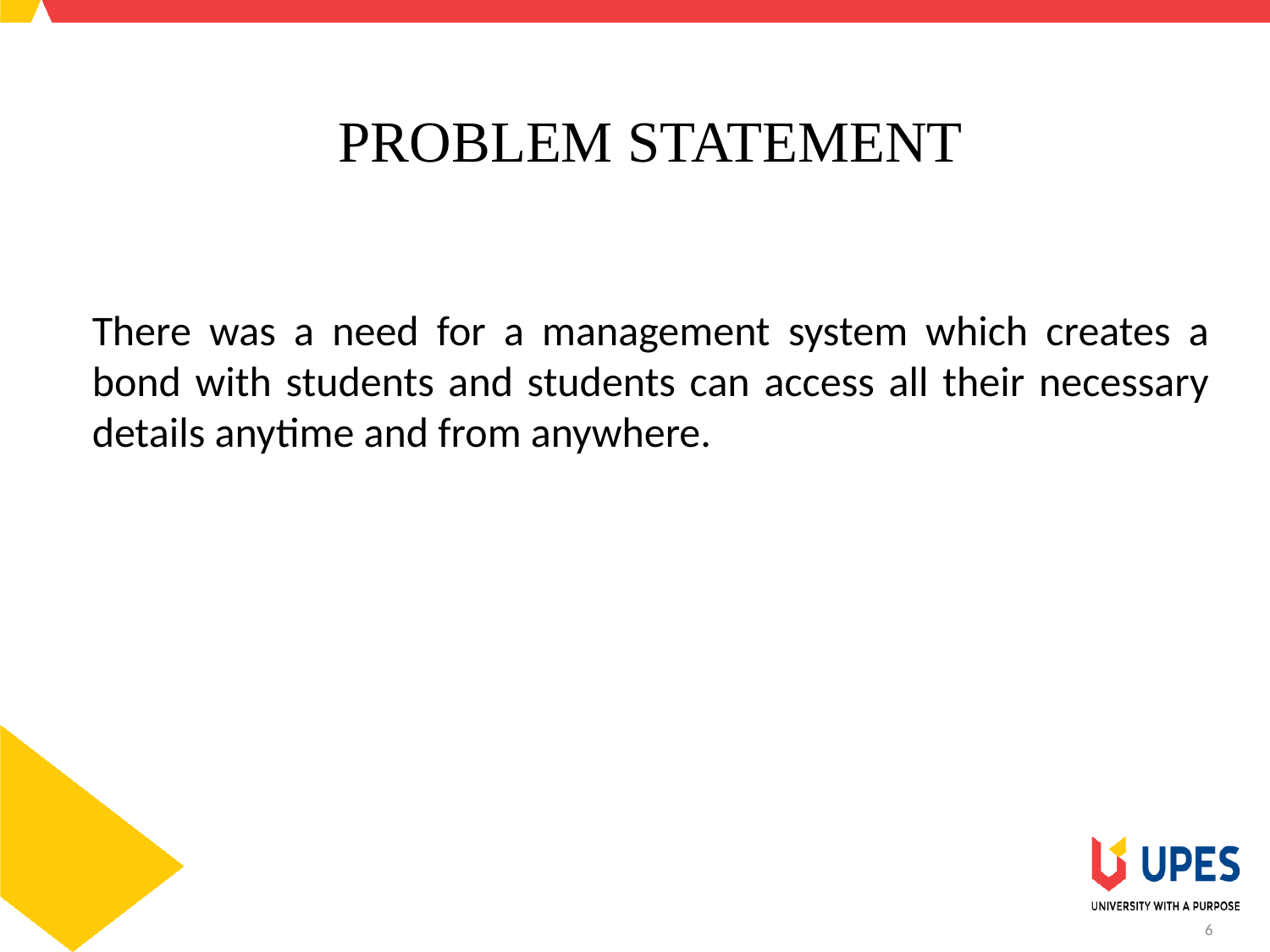

# PROBLEM STATEMENT
There was a need for a management system which creates a bond with students and students can access all their necessary details anytime and from anywhere.